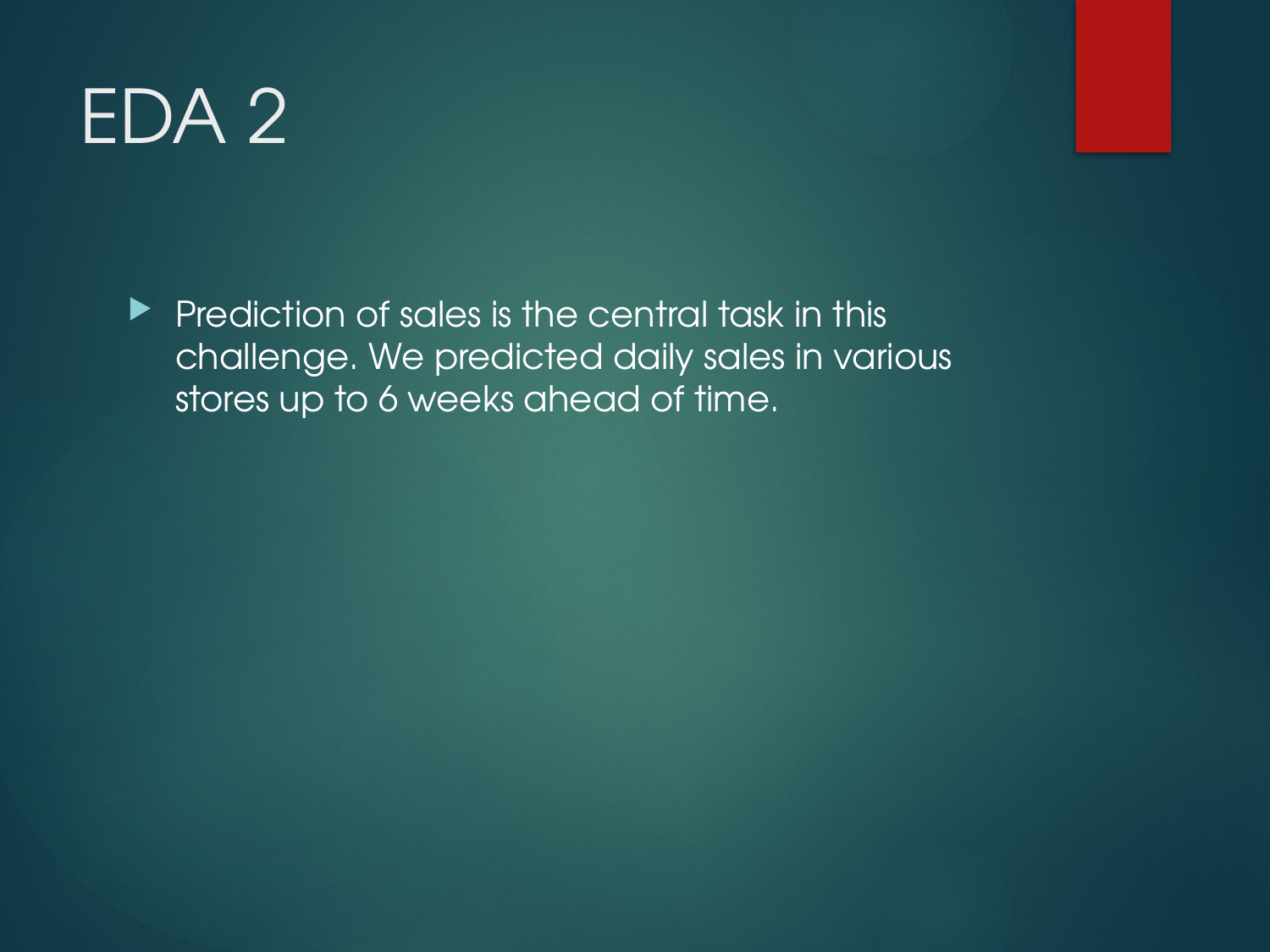

# EDA 2
Prediction of sales is the central task in this challenge. We predicted daily sales in various stores up to 6 weeks ahead of time.